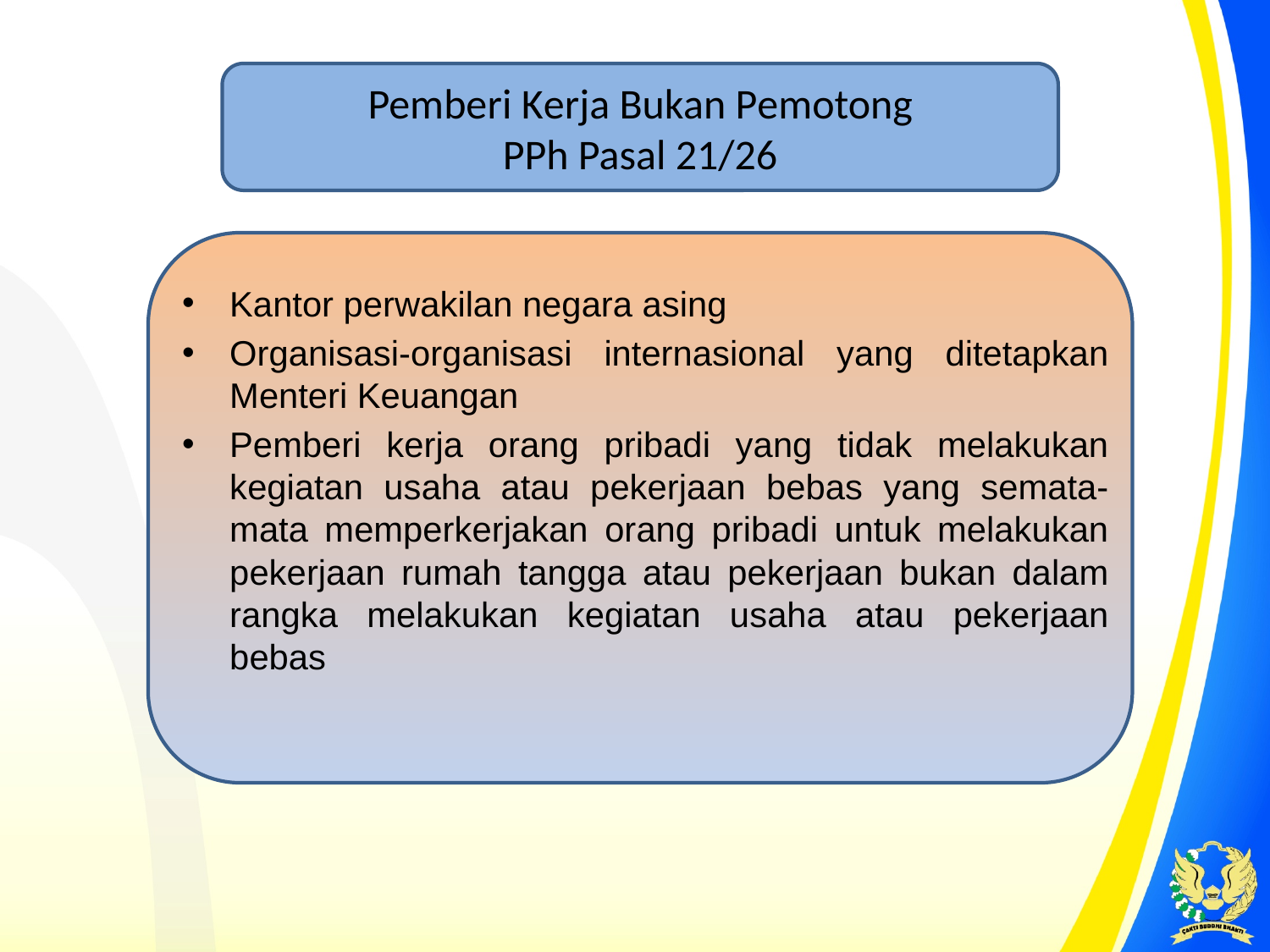

Pemberi Kerja Bukan Pemotong
PPh Pasal 21/26

Kantor perwakilan negara asing
Organisasi-organisasi internasional yang ditetapkan Menteri Keuangan
Pemberi kerja orang pribadi yang tidak melakukan kegiatan usaha atau pekerjaan bebas yang semata-mata memperkerjakan orang pribadi untuk melakukan pekerjaan rumah tangga atau pekerjaan bukan dalam rangka melakukan kegiatan usaha atau pekerjaan bebas